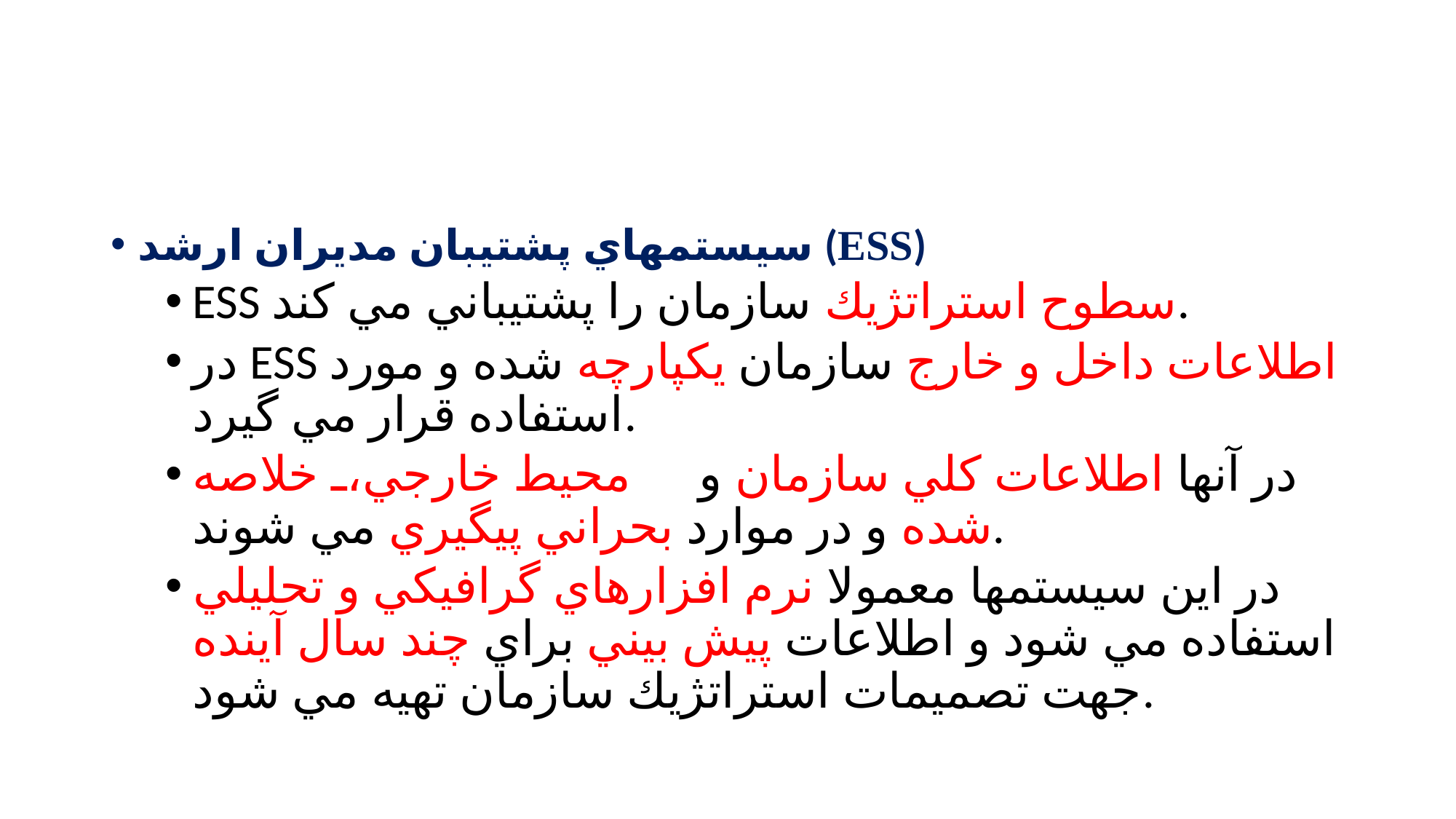

#
سيستمهاي پشتيبان مديران ارشد (ESS)
ESS سطوح استراتژيك سازمان را پشتيباني مي كند.
در ESS اطلاعات داخل و خارج سازمان يكپارچه شده و مورد استفاده قرار مي گيرد.
در آنها اطلاعات كلي سازمان و محيط خارجي، خلاصه شده و در موارد بحراني پيگيري مي شوند.
در اين سيستمها معمولا نرم افزارهاي گرافيكي و تحليلي استفاده مي شود و اطلاعات پيش بيني براي چند سال آينده جهت تصميمات استراتژيك سازمان تهيه مي شود.